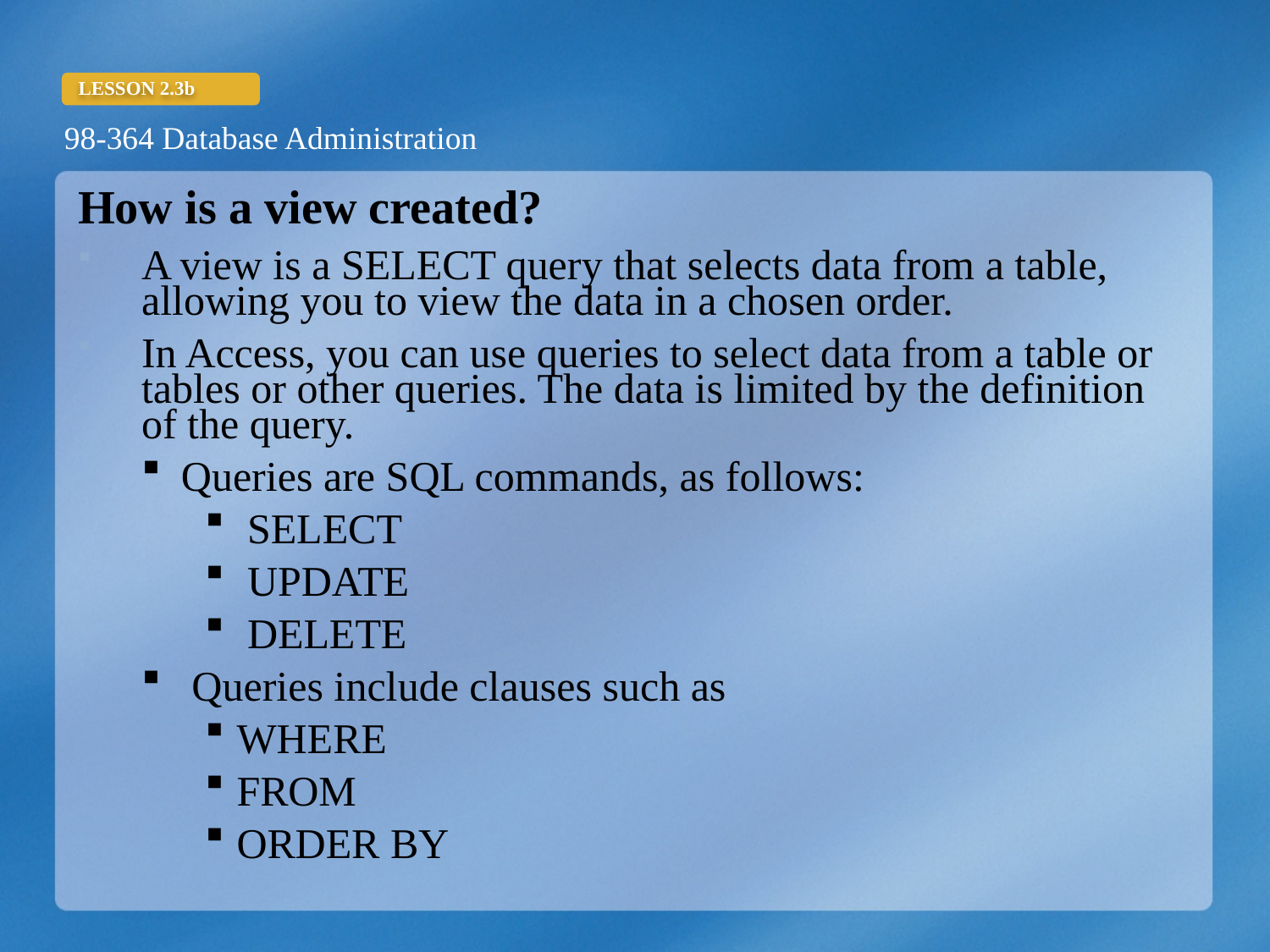

How is a view created?
A view is a SELECT query that selects data from a table, allowing you to view the data in a chosen order.
In Access, you can use queries to select data from a table or tables or other queries. The data is limited by the definition of the query.
Queries are SQL commands, as follows:
 SELECT
 UPDATE
 DELETE
 Queries include clauses such as
WHERE
FROM
ORDER BY